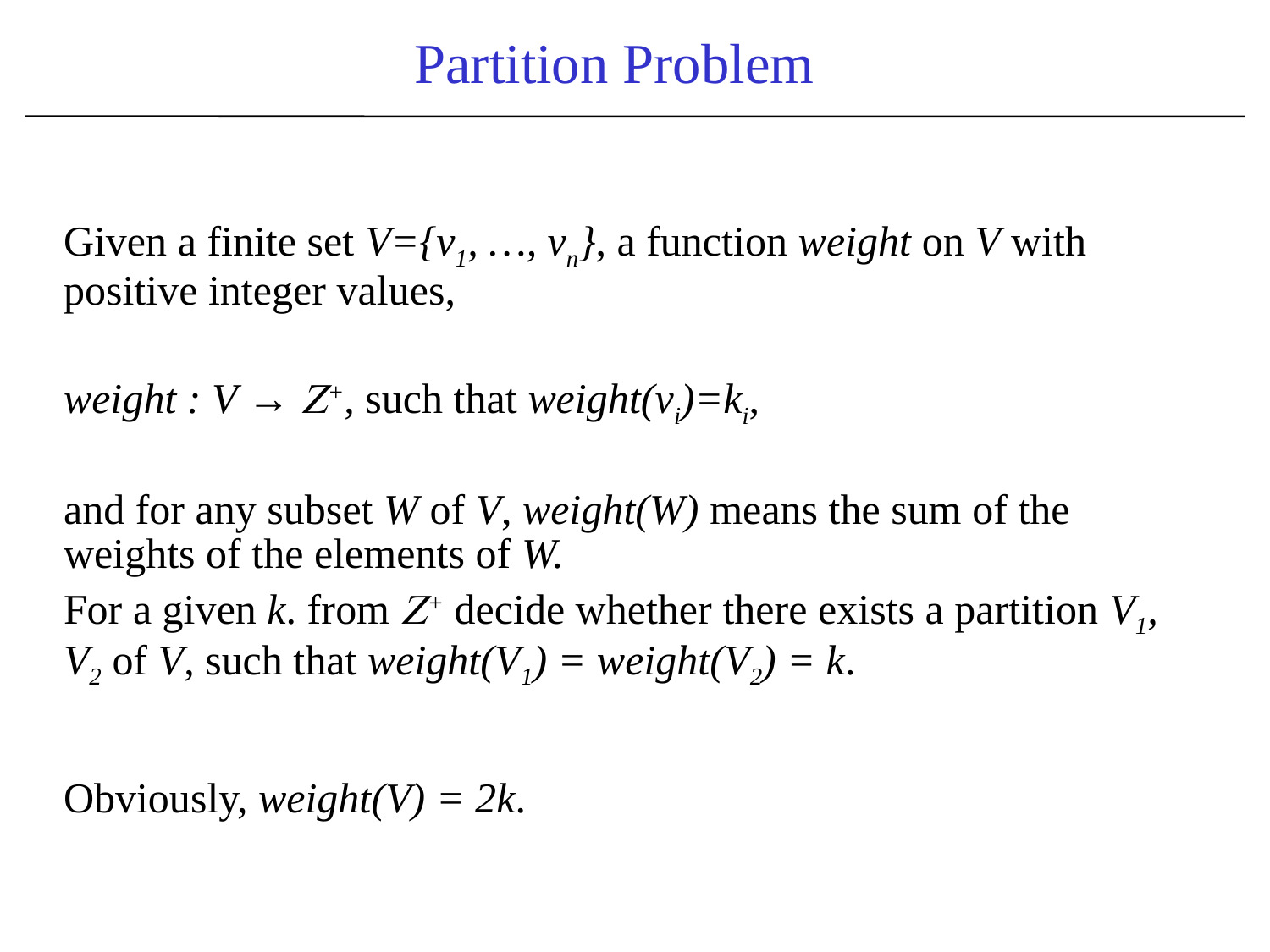

Partition Problem

| Given a finite set V={v1, …, vn}, a function weight on V with positive integer values, weight : V → Ζ+, such that weight(vi)=ki, and for any subset W of V, weight(W) means the sum of the weights of the elements of W. For a given k. from Ζ+ decide whether there exists a partition V1, V2 of V, such that weight(V1) = weight(V2) = k. Obviously, weight(V) = 2k. |  |
| --- | --- |
|  |  |